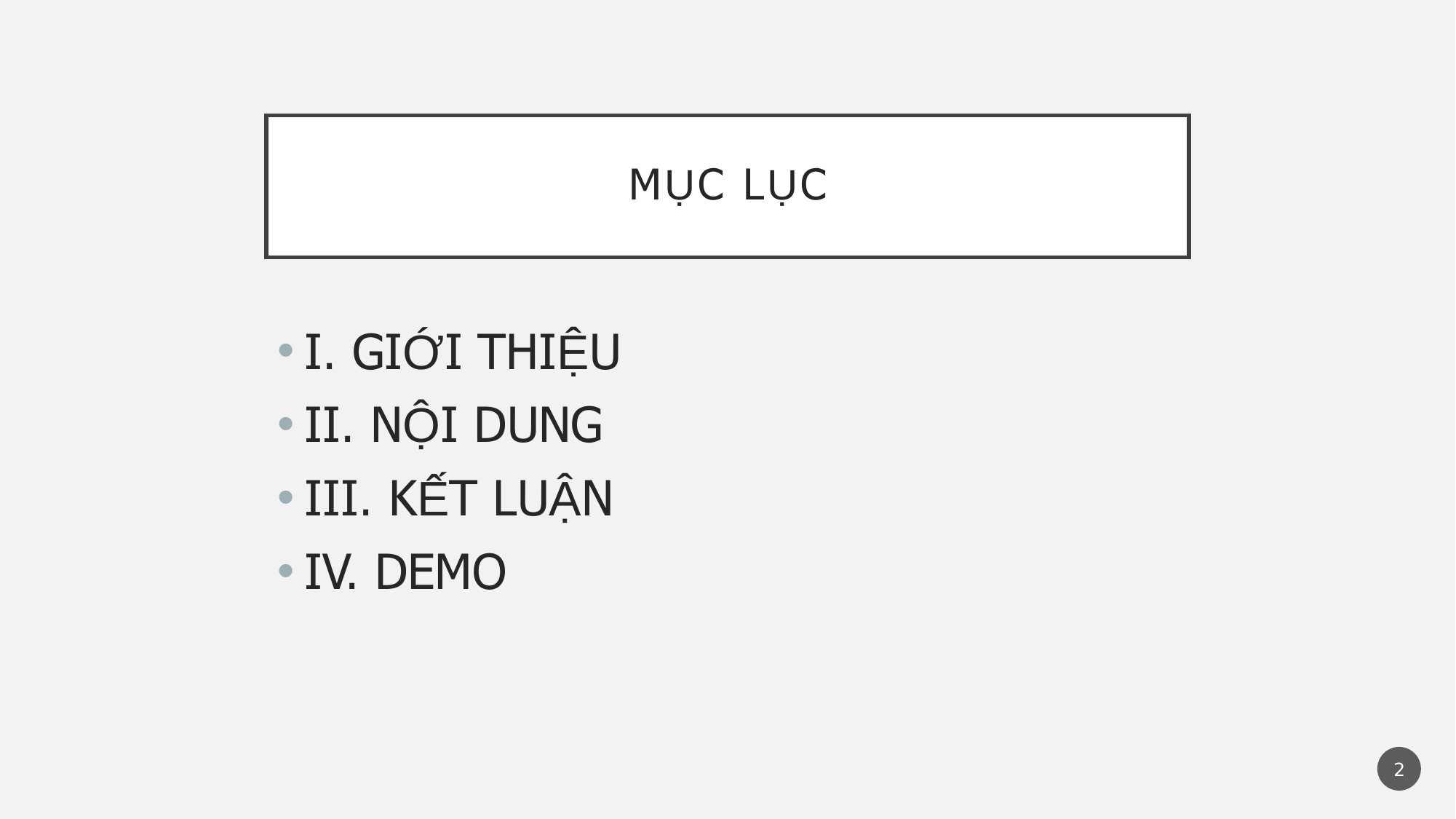

# MụC lục
I. GIỚI THIỆU
II. NỘI DUNG
III. KẾT LUẬN
IV. DEMO
2